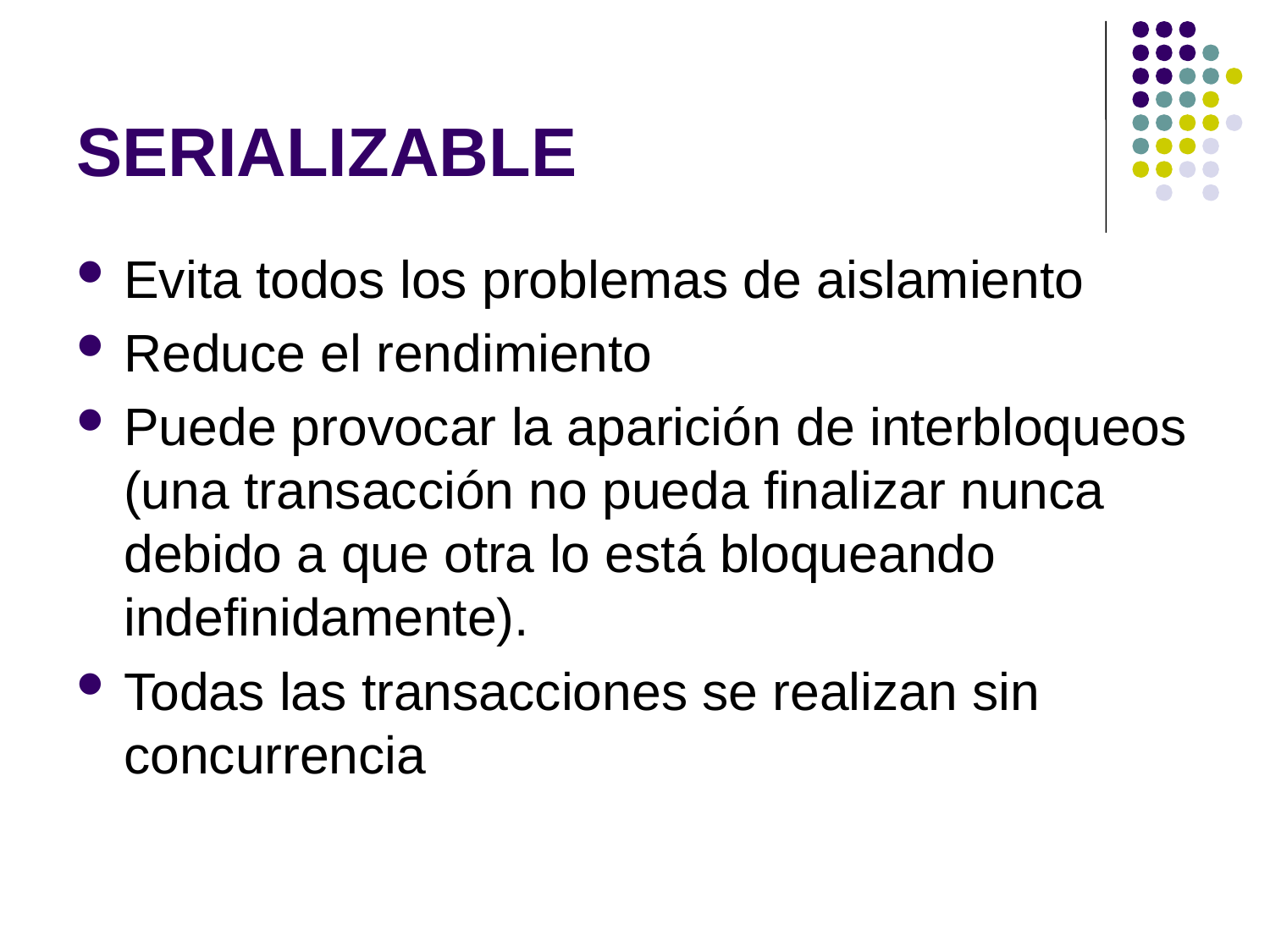

# SERIALIZABLE
Evita todos los problemas de aislamiento
Reduce el rendimiento
Puede provocar la aparición de interbloqueos (una transacción no pueda finalizar nunca debido a que otra lo está bloqueando indefinidamente).
Todas las transacciones se realizan sin concurrencia